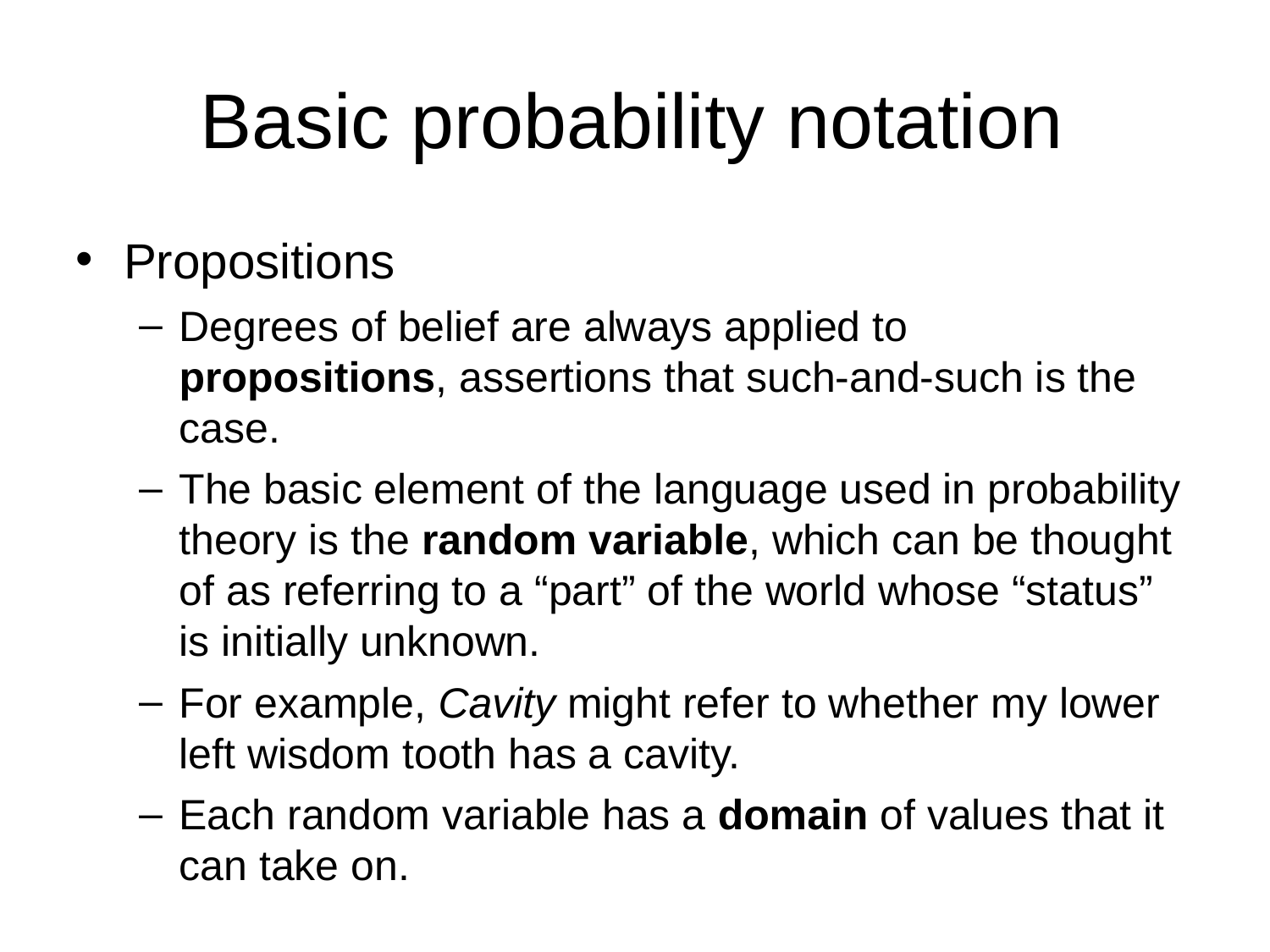

# Basic probability notation
Propositions
Degrees of belief are always applied to propositions, assertions that such-and-such is the case.
The basic element of the language used in probability theory is the random variable, which can be thought of as referring to a “part” of the world whose “status” is initially unknown.
For example, Cavity might refer to whether my lower left wisdom tooth has a cavity.
Each random variable has a domain of values that it can take on.